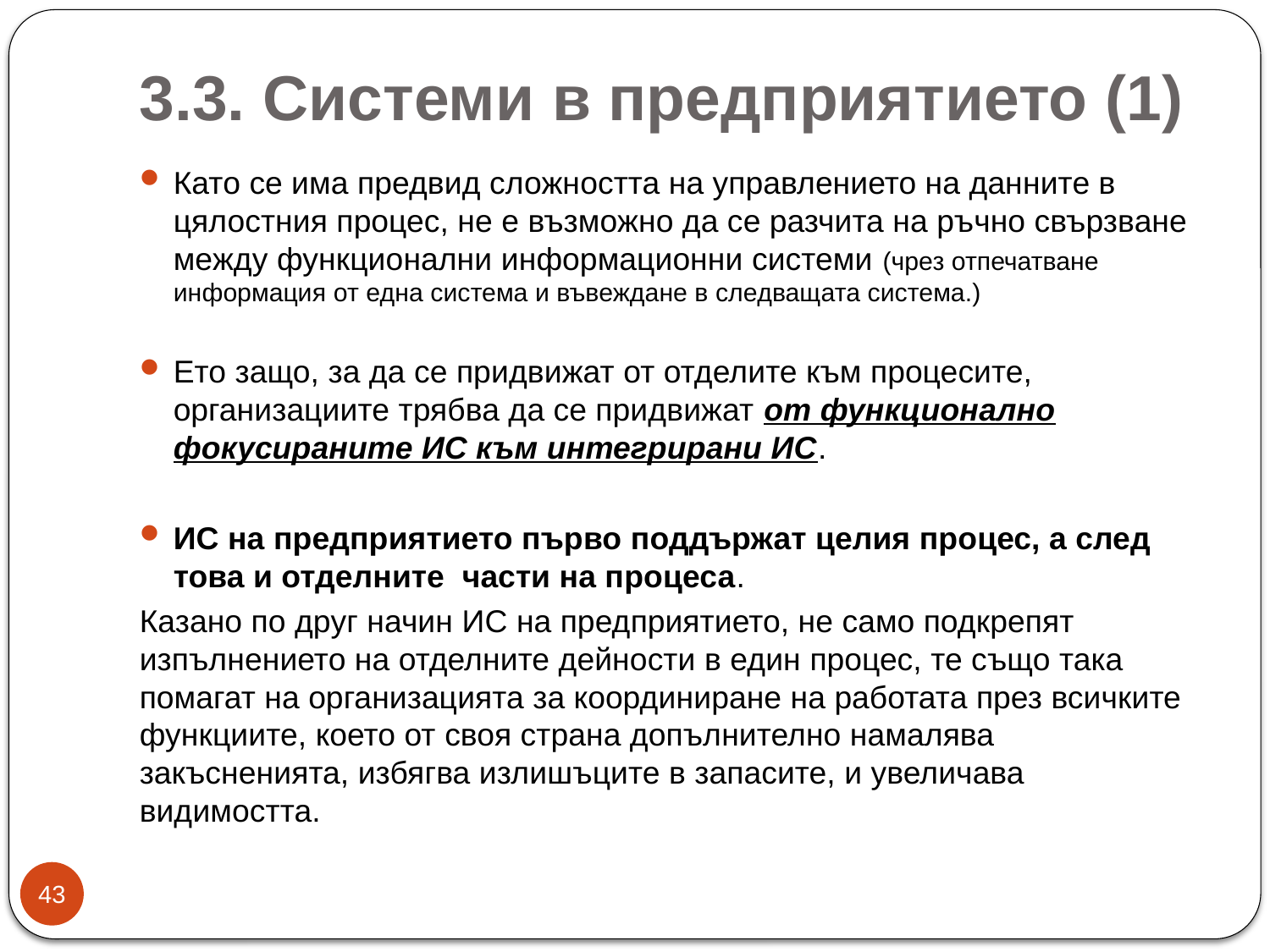

# 3.3. Системи в предприятието (1)
Като се има предвид сложността на управлението на данните в цялостния процес, не е възможно да се разчита на ръчно свързване между функционални информационни системи (чрез отпечатване информация от една система и въвеждане в следващата система.)

Ето защо, за да се придвижат от отделите към процесите, организациите трябва да се придвижат от функционално фокусираните ИС към интегрирани ИС.

ИС на предприятието първо поддържат целия процес, а след това и отделните  части на процеса.
Казано по друг начин ИС на предприятието, не само подкрепят изпълнението на отделните дейности в един процес, те също така помагат на организацията за координиране на работата през всичките функциите, което от своя страна допълнително намалява закъсненията, избягва излишъците в запасите, и увеличава видимостта.
43